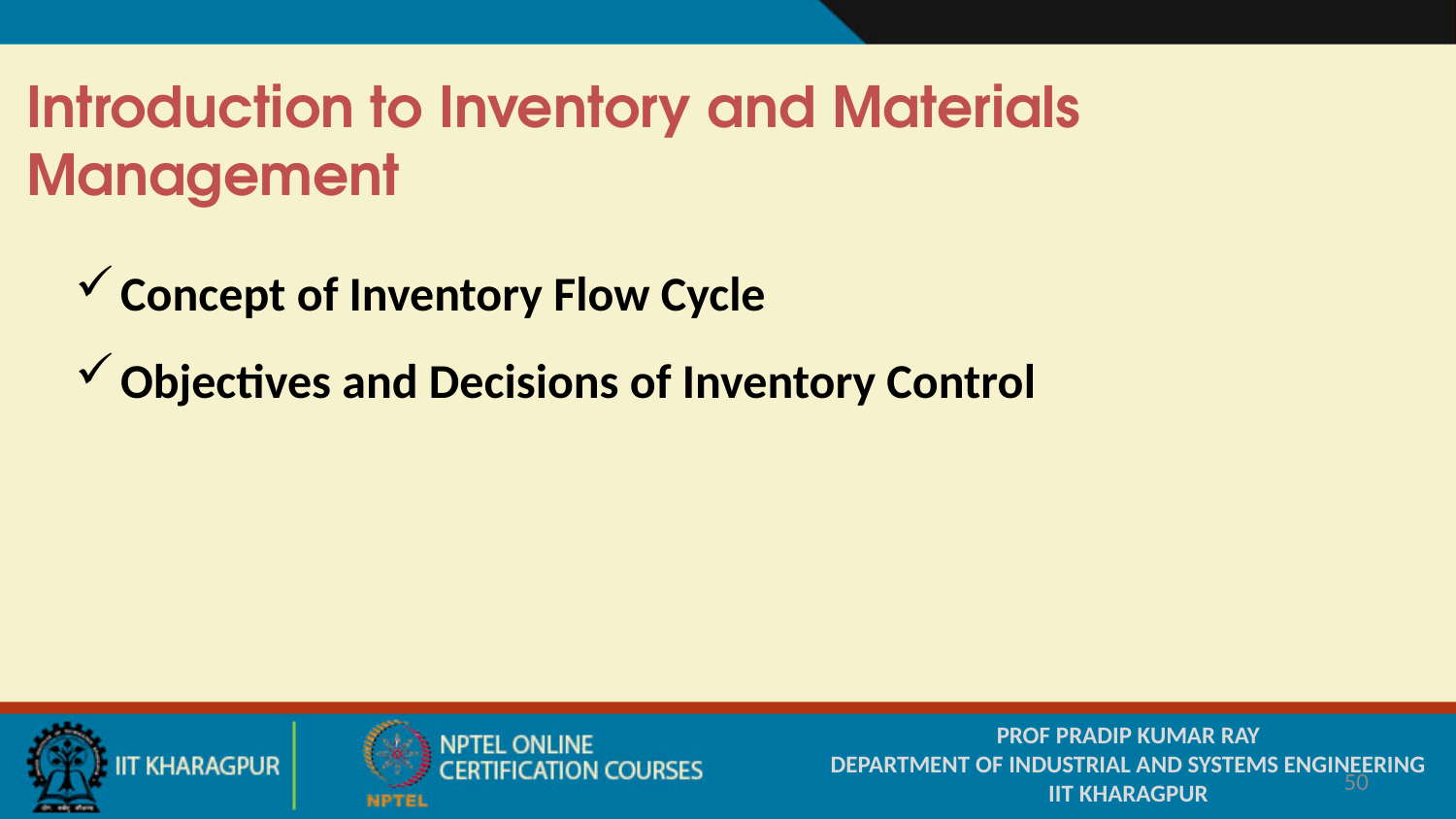

Introduction to Inventory and Materials Management
Concept of Inventory Flow Cycle
Objectives and Decisions of Inventory Control
PROF PRADIP KUMAR RAY
DEPARTMENT OF INDUSTRIAL AND SYSTEMS ENGINEERING
IIT KHARAGPUR
50